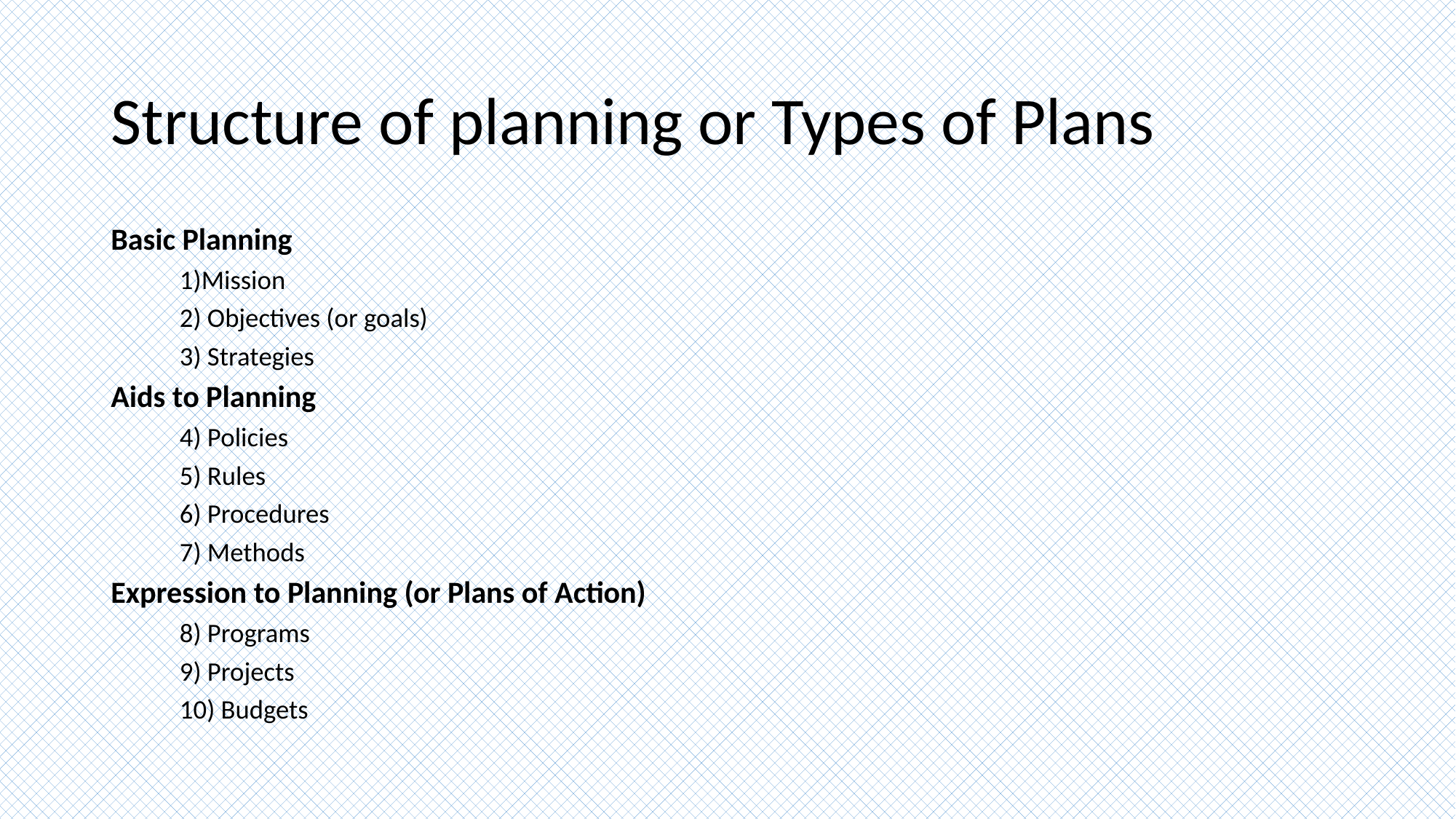

# Structure of planning or Types of Plans
Basic Planning
	1)Mission
	2) Objectives (or goals)
	3) Strategies
Aids to Planning
	4) Policies
	5) Rules
	6) Procedures
	7) Methods
Expression to Planning (or Plans of Action)
	8) Programs
	9) Projects
	10) Budgets